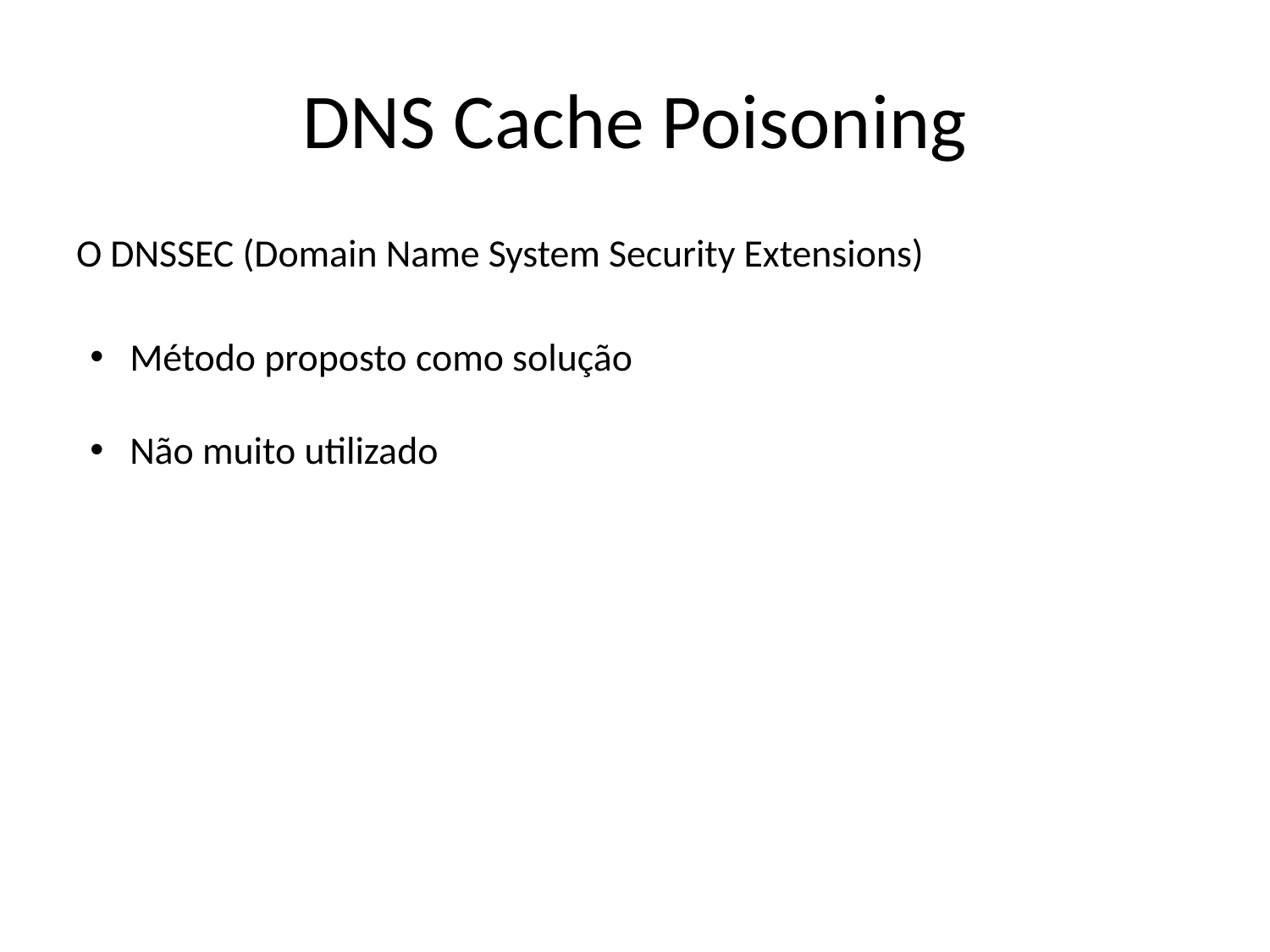

# DNS Cache Poisoning
O DNSSEC (Domain Name System Security Extensions)
Método proposto como solução

Não muito utilizado